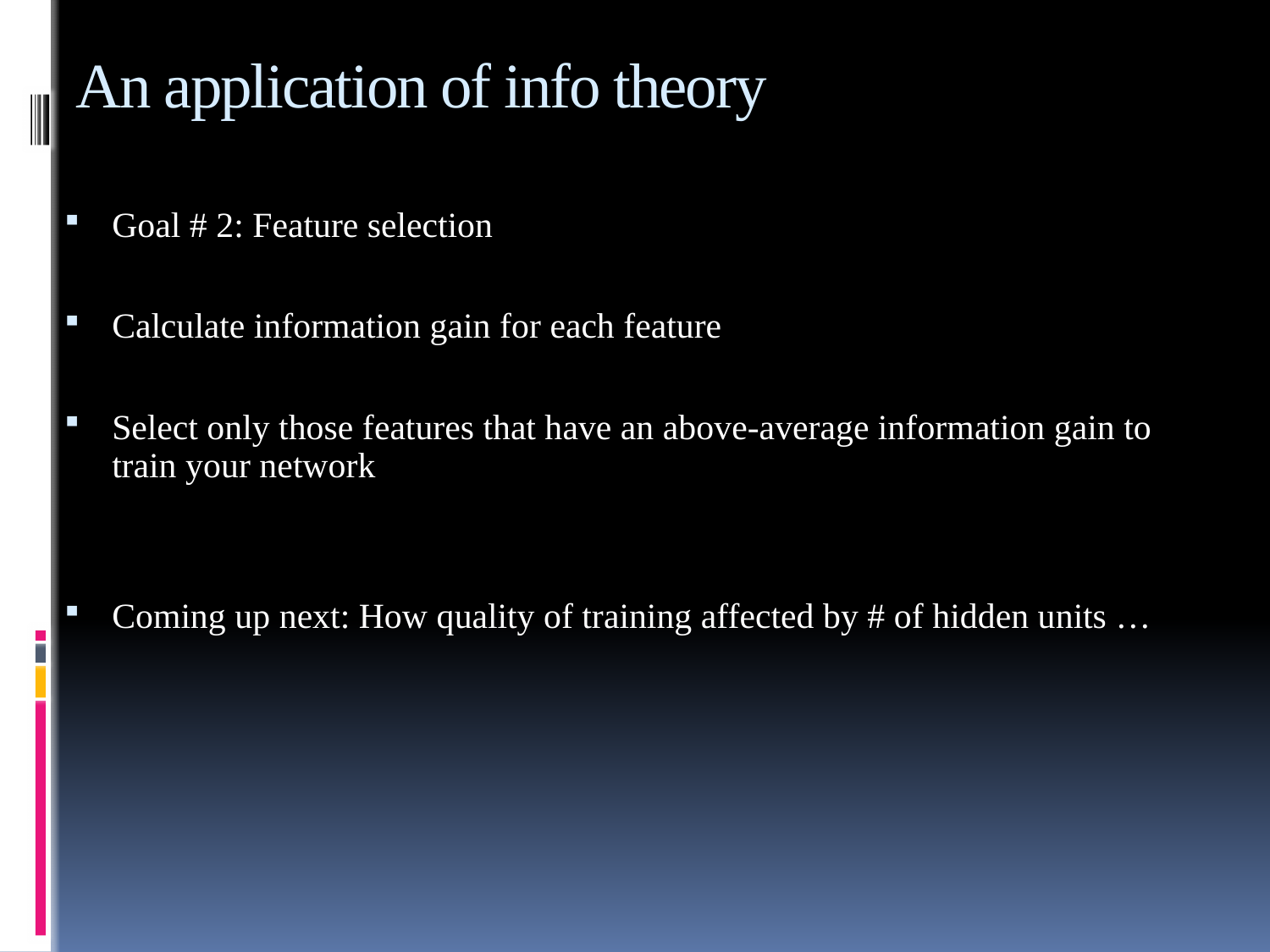

# An application of info theory
Goal # 2: Feature selection

Calculate information gain for each feature

Select only those features that have an above-average information gain to train your network

Coming up next: How quality of training affected by # of hidden units …